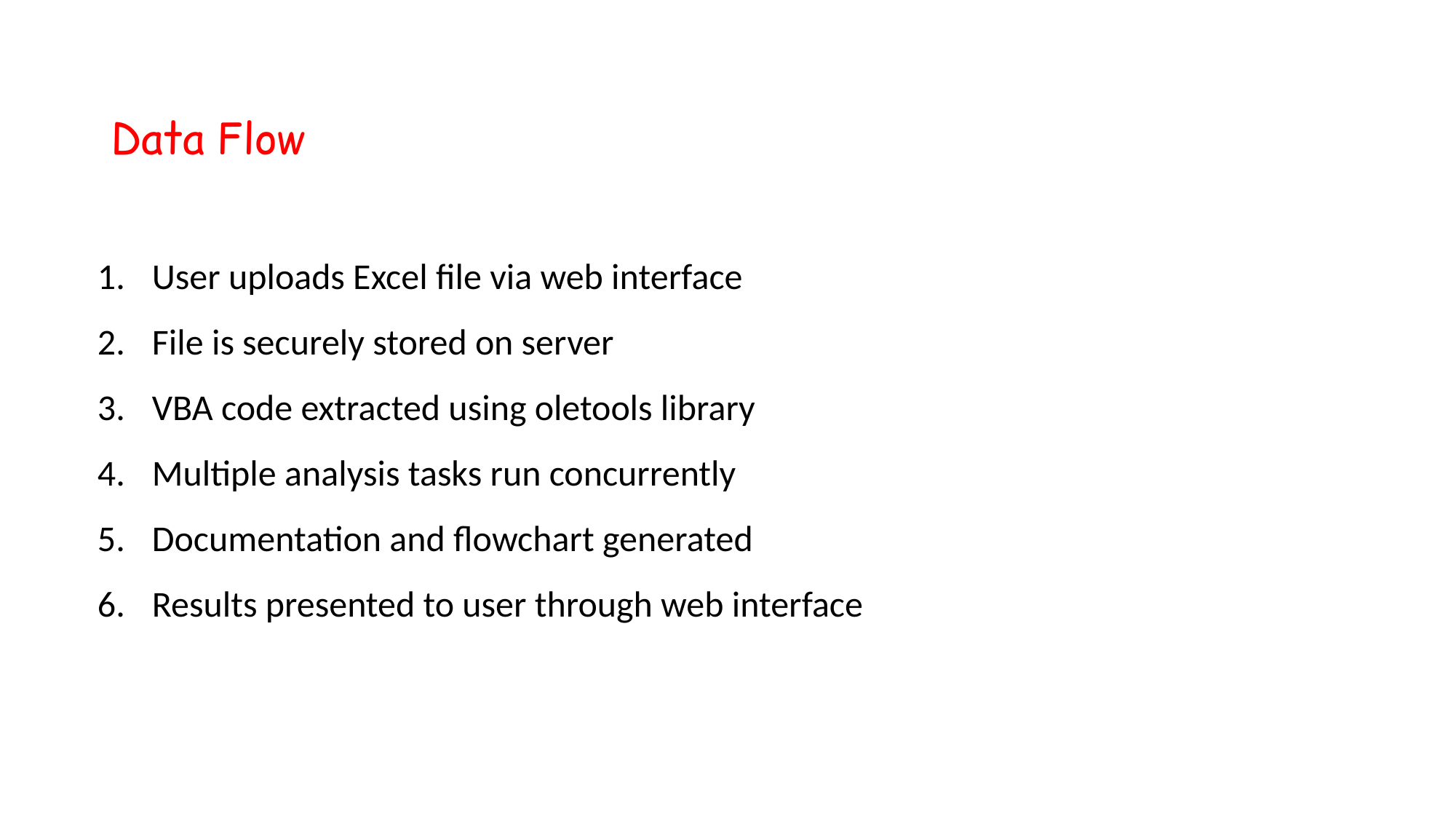

# Data Flow

User uploads Excel file via web interface
File is securely stored on server
VBA code extracted using oletools library
Multiple analysis tasks run concurrently
Documentation and flowchart generated
Results presented to user through web interface